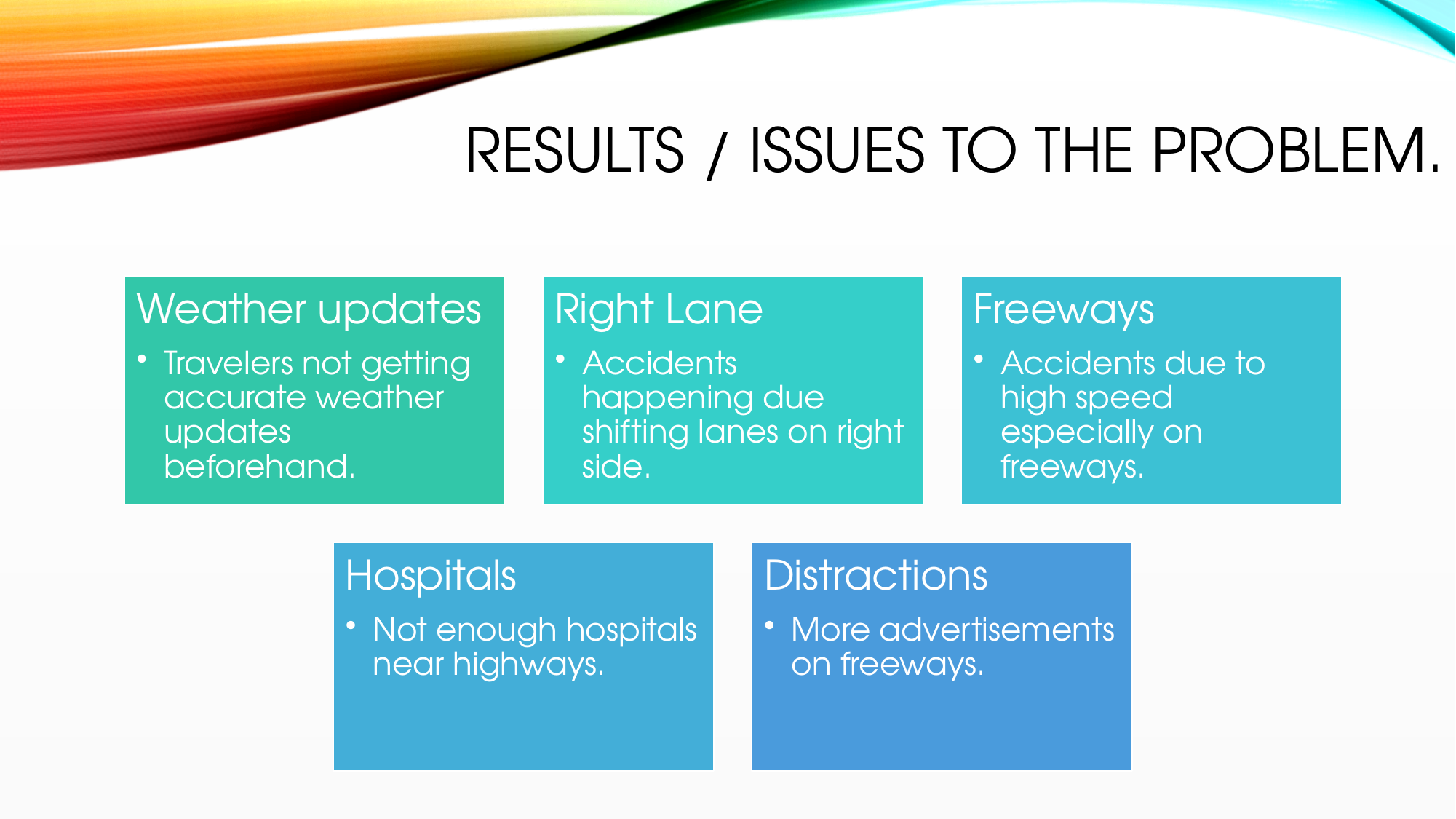

# Results / Issues to the problem.
Weather updates
Travelers not getting accurate weather updates beforehand.
Right Lane
Accidents happening due shifting lanes on right side.
Freeways
Accidents due to high speed especially on freeways.
Hospitals
Not enough hospitals near highways.
Distractions
More advertisements on freeways.